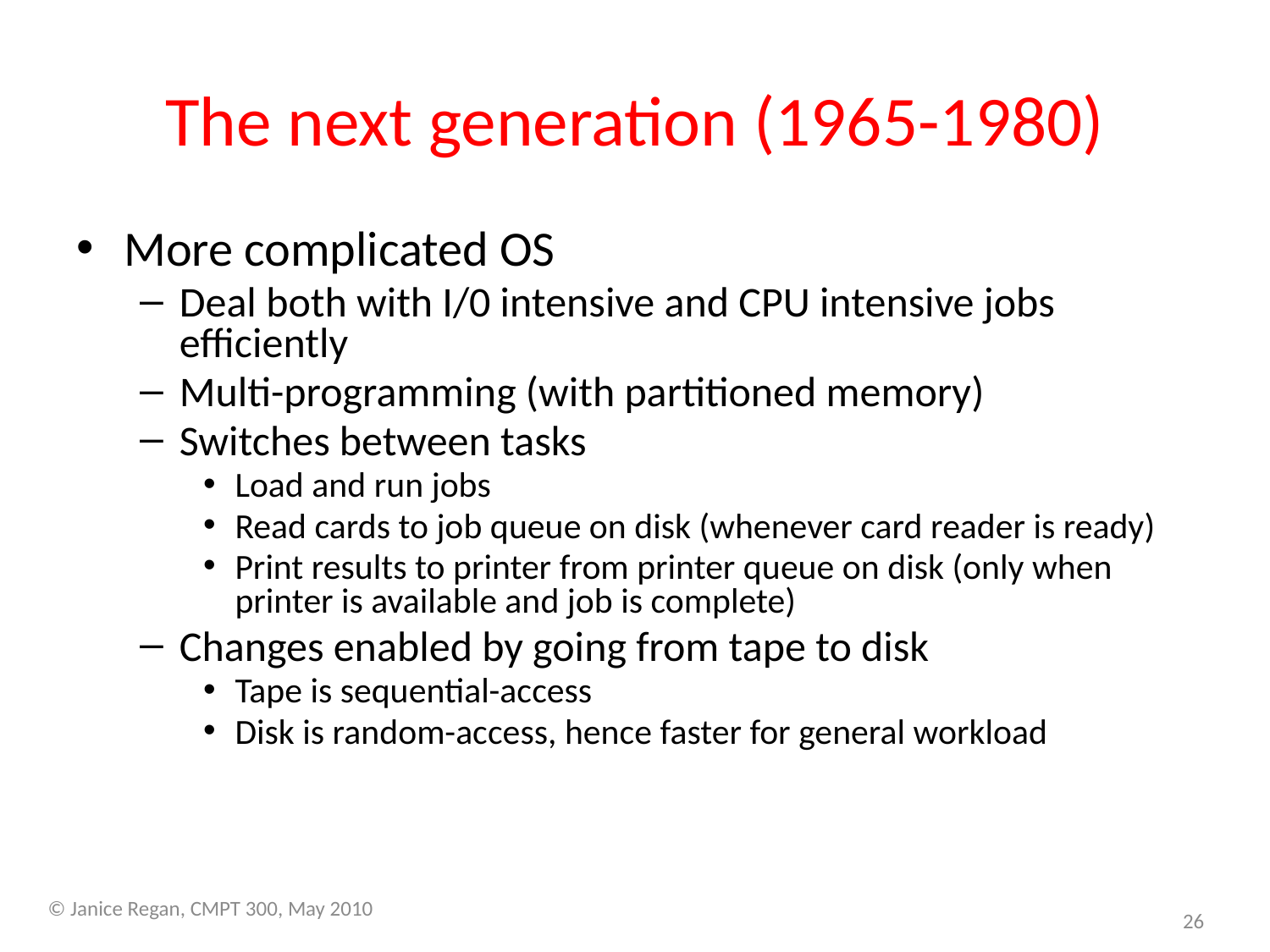

# The next generation (1965-1980)
More complicated OS
Deal both with I/0 intensive and CPU intensive jobs efficiently
Multi-programming (with partitioned memory)
Switches between tasks
Load and run jobs
Read cards to job queue on disk (whenever card reader is ready)
Print results to printer from printer queue on disk (only when printer is available and job is complete)
Changes enabled by going from tape to disk
Tape is sequential-access
Disk is random-access, hence faster for general workload
© Janice Regan, CMPT 300, May 2010
26